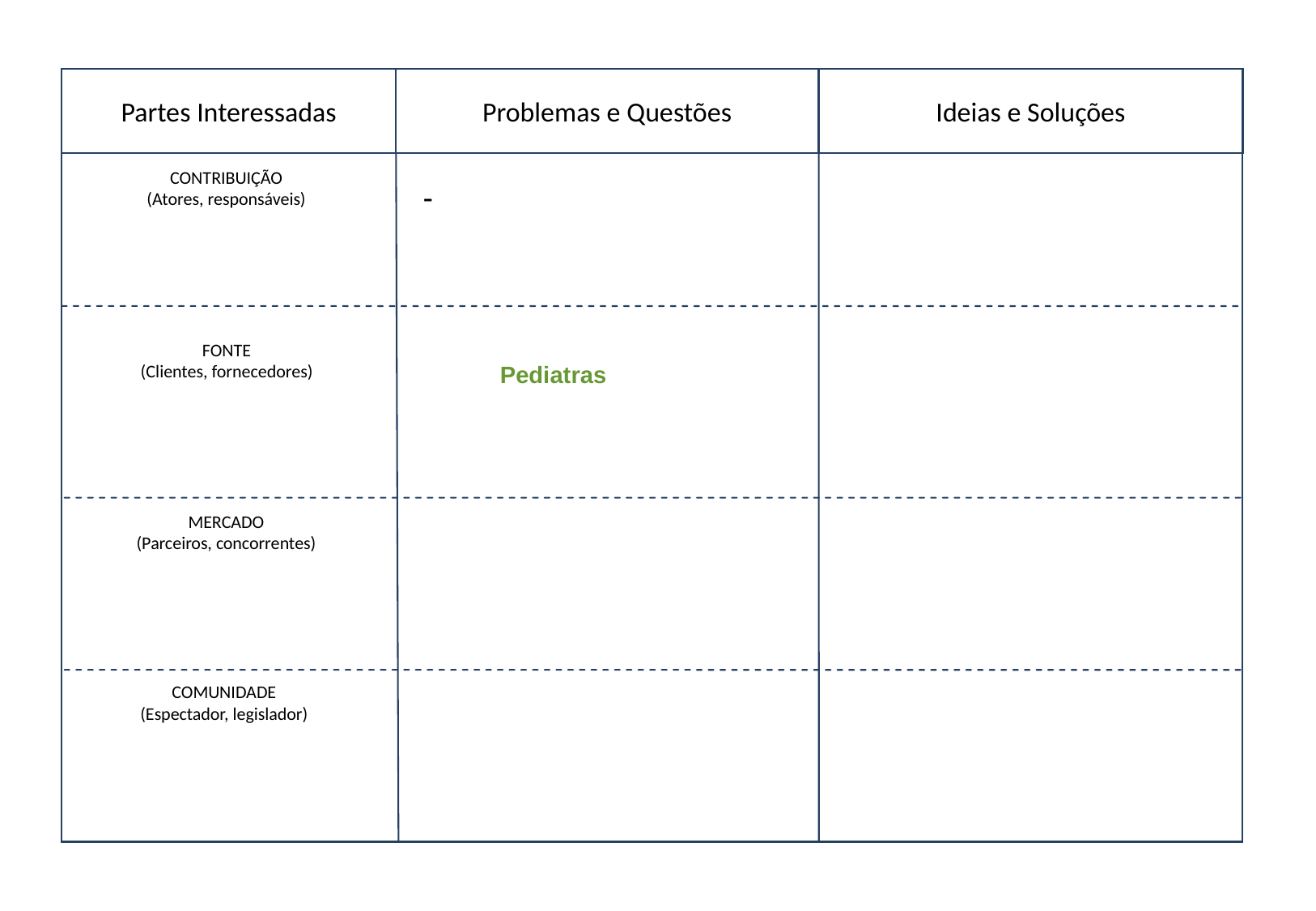

Partes Interessadas
Problemas e Questões
Ideias e Soluções

CONTRIBUIÇÃO
(Atores, responsáveis)
-

FONTE
(Clientes, fornecedores)
Pediatras

MERCADO
(Parceiros, concorrentes)

COMUNIDADE
(Espectador, legislador)